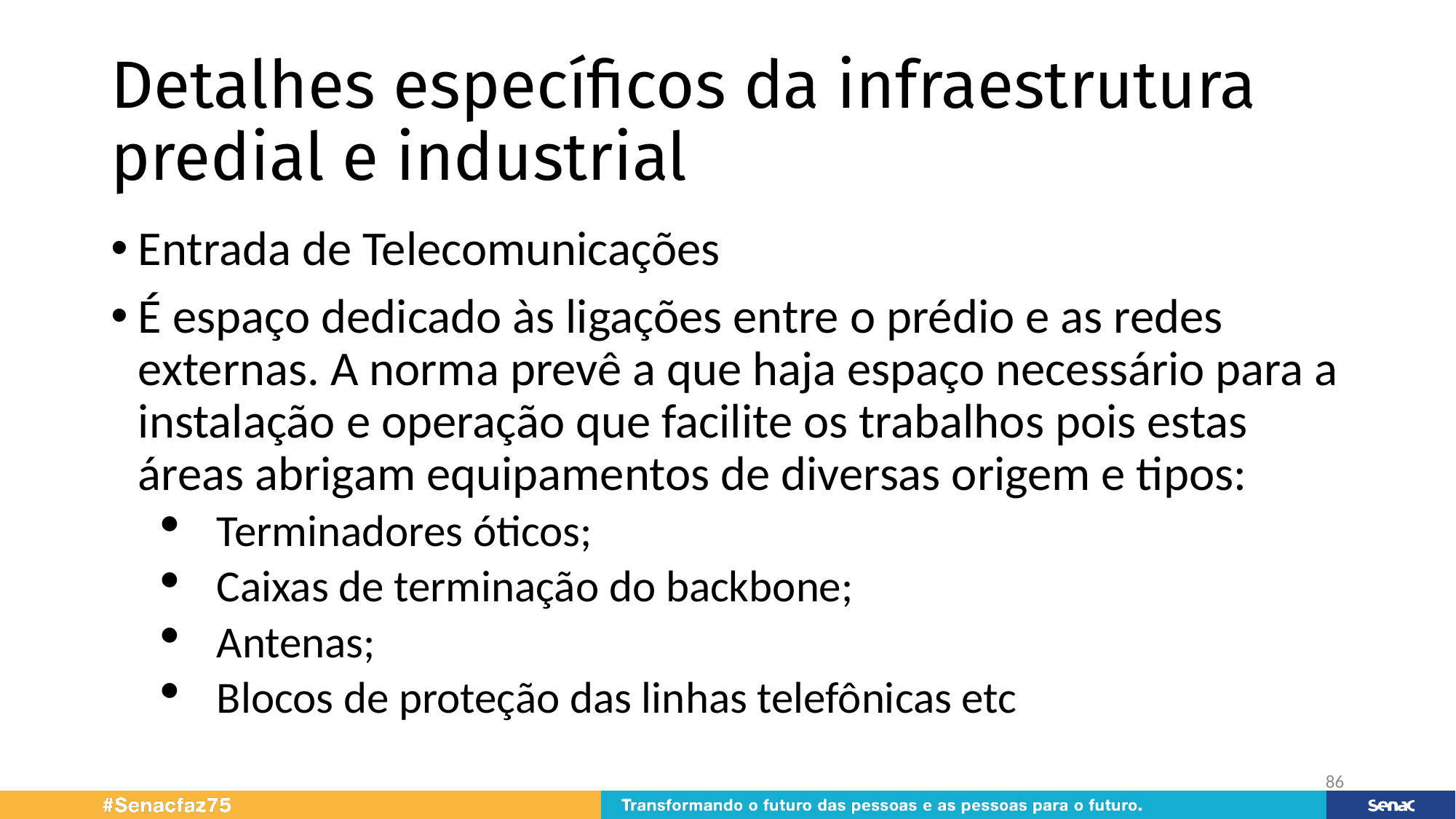

# Detalhes específicos da infraestrutura predial e industrial
Entrada de Telecomunicações
É espaço dedicado às ligações entre o prédio e as redes externas. A norma prevê a que haja espaço necessário para a instalação e operação que facilite os trabalhos pois estas áreas abrigam equipamentos de diversas origem e tipos:
Terminadores óticos;
Caixas de terminação do backbone;
Antenas;
Blocos de proteção das linhas telefônicas etc

86